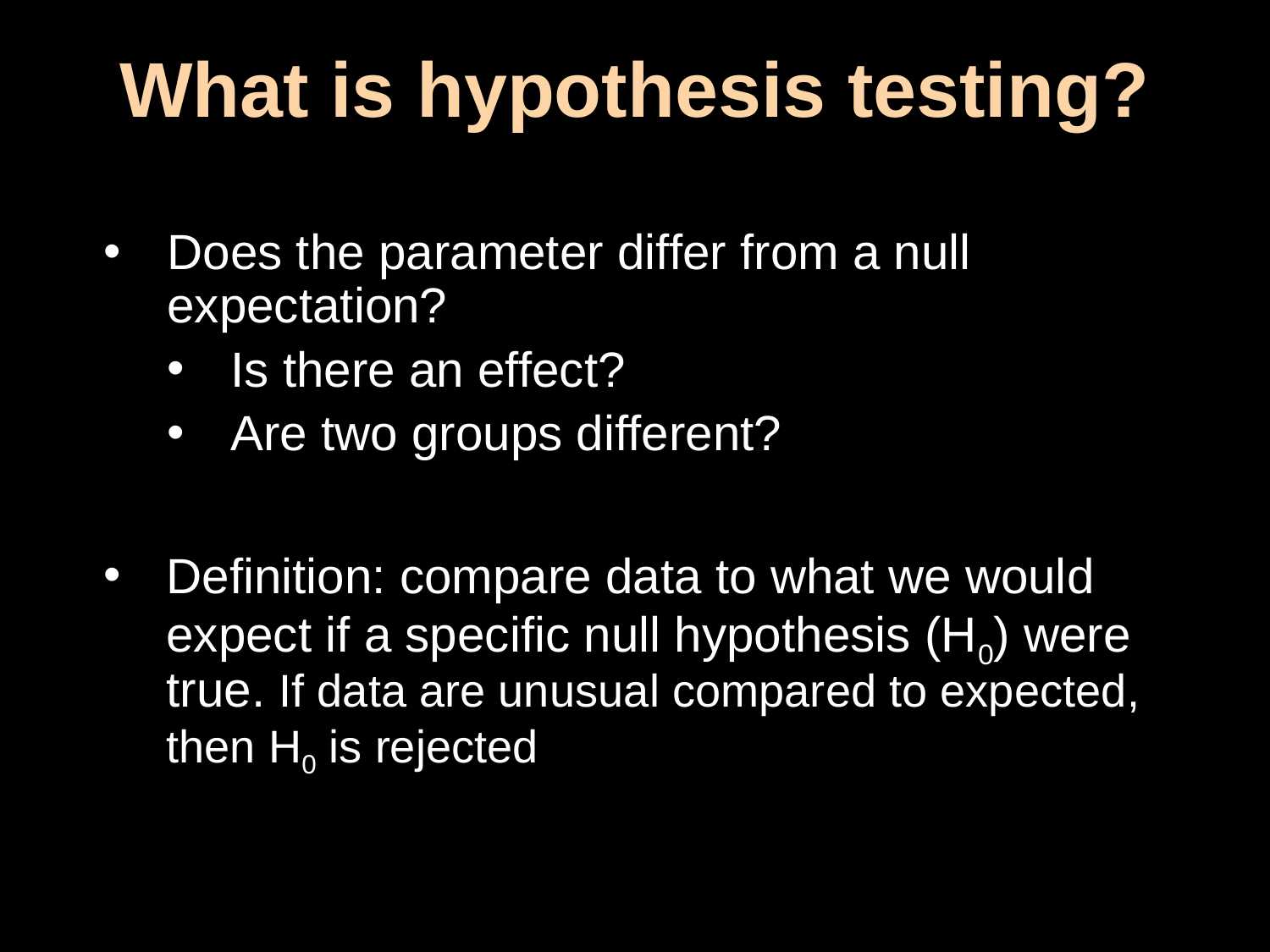

# What is hypothesis testing?
Does the parameter differ from a null expectation?
Is there an effect?
Are two groups different?

Definition: compare data to what we would expect if a specific null hypothesis (H0) were true. If data are unusual compared to expected, then H0 is rejected